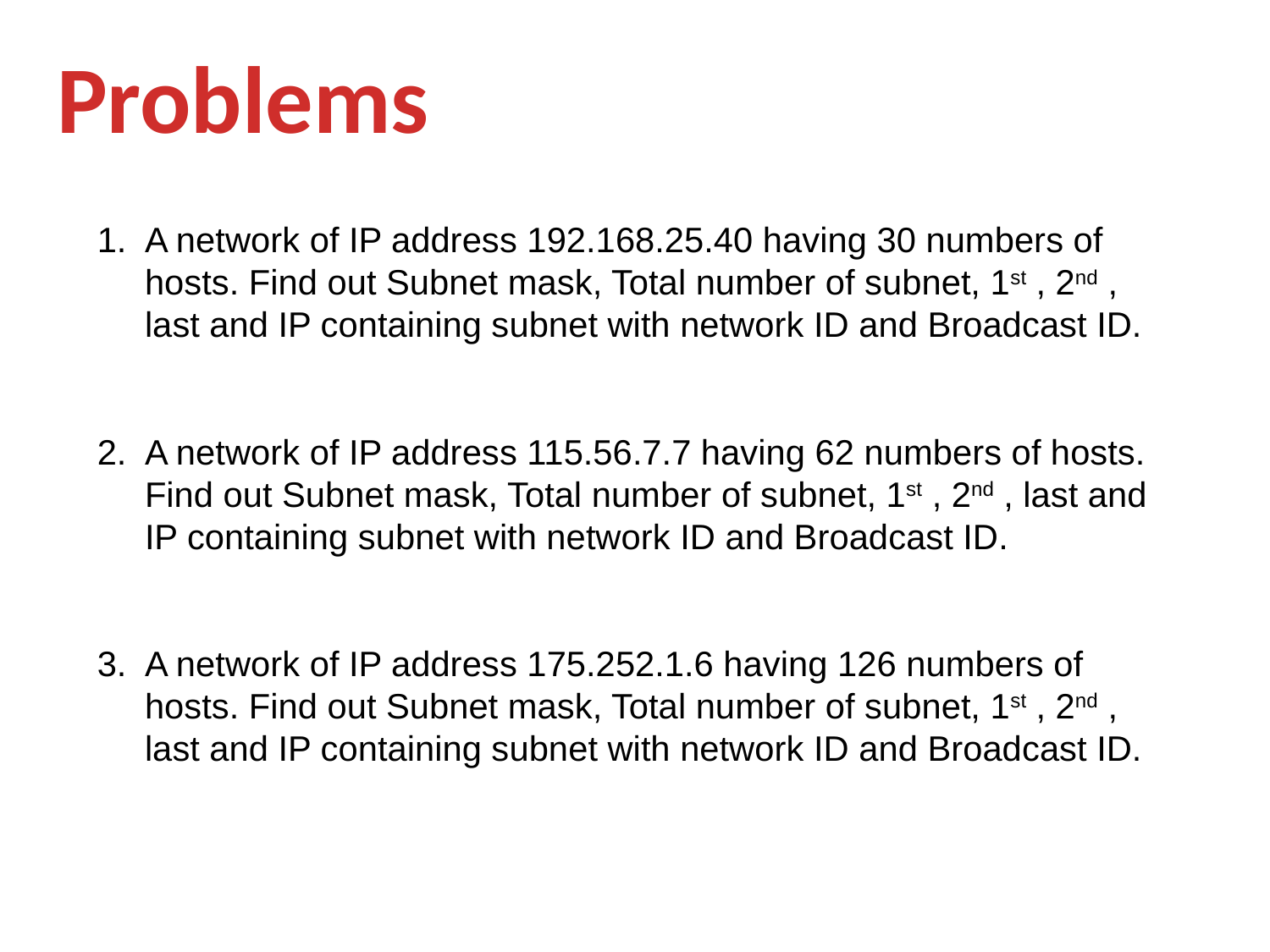

Problems
A network of IP address 192.168.25.40 having 30 numbers of hosts. Find out Subnet mask, Total number of subnet, 1st , 2nd , last and IP containing subnet with network ID and Broadcast ID.

A network of IP address 115.56.7.7 having 62 numbers of hosts. Find out Subnet mask, Total number of subnet, 1st , 2nd , last and IP containing subnet with network ID and Broadcast ID.

A network of IP address 175.252.1.6 having 126 numbers of hosts. Find out Subnet mask, Total number of subnet, 1st , 2nd , last and IP containing subnet with network ID and Broadcast ID.